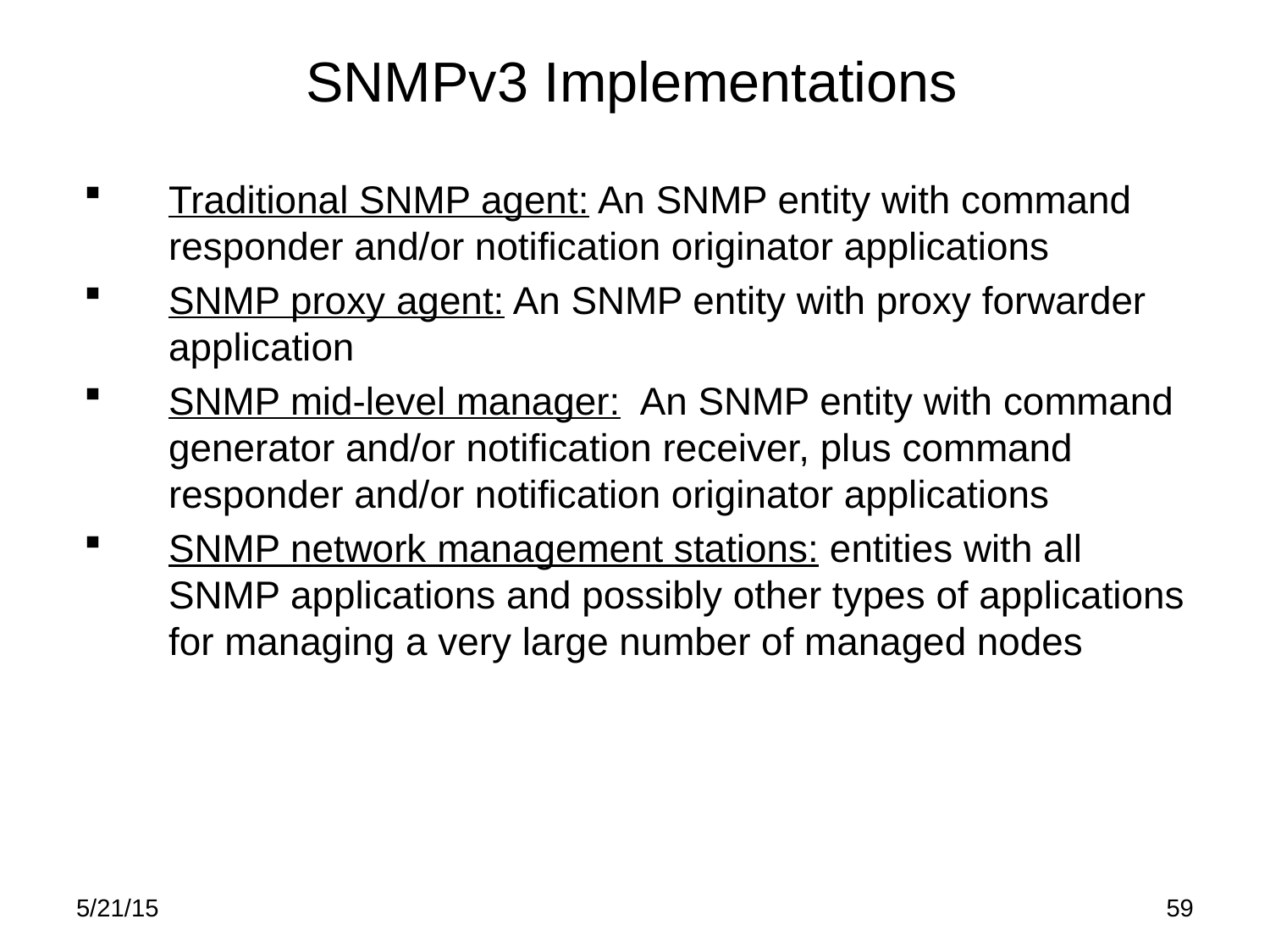

# SNMPv3 Implementations
Traditional SNMP agent: An SNMP entity with command responder and/or notification originator applications
SNMP proxy agent: An SNMP entity with proxy forwarder application
SNMP mid-level manager:  An SNMP entity with command generator and/or notification receiver, plus command responder and/or notification originator applications
SNMP network management stations: entities with all SNMP applications and possibly other types of applications for managing a very large number of managed nodes

5/21/15
59